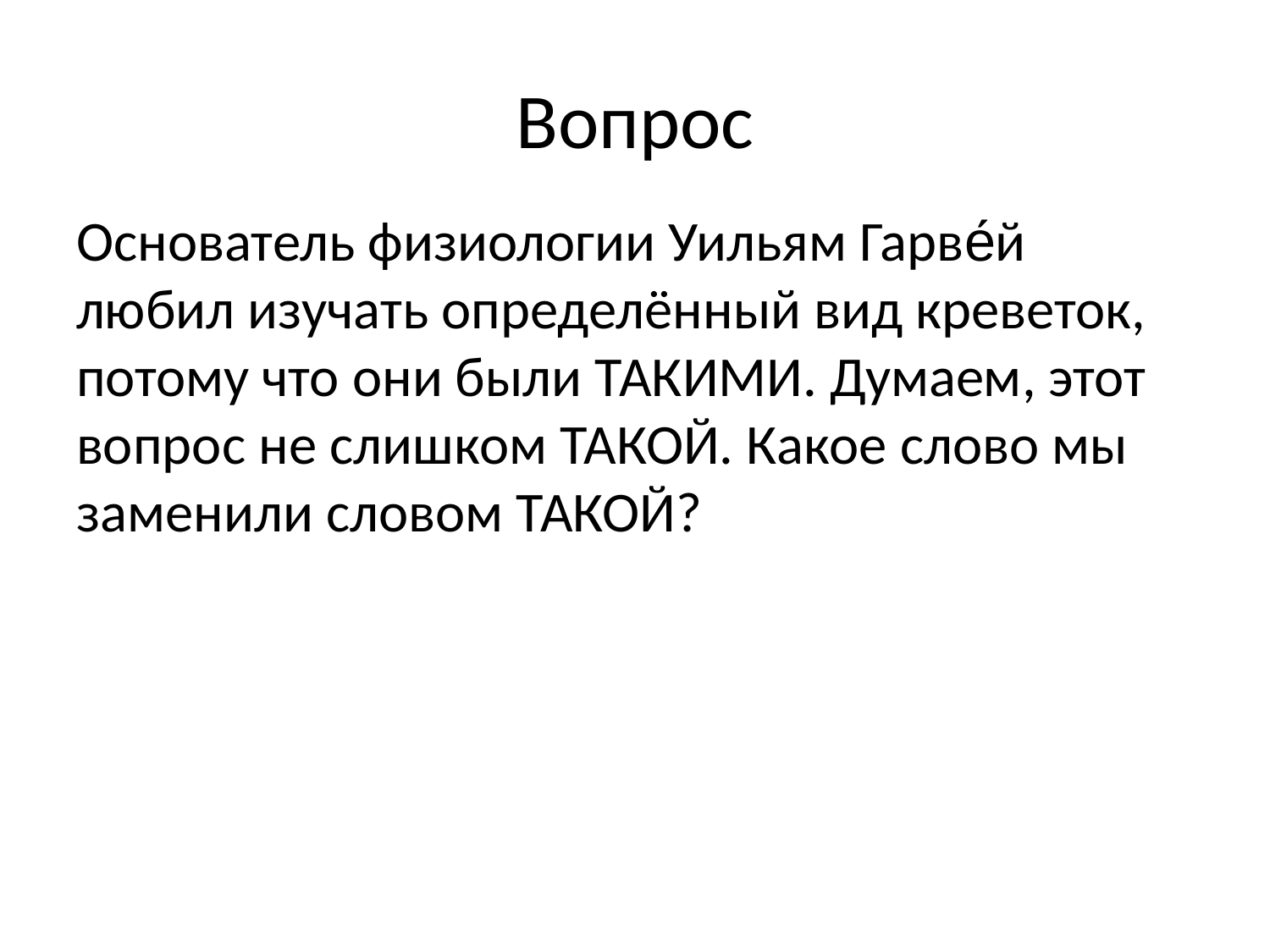

# Вопрос
Основатель физиологии Уильям Гарве́й любил изучать определённый вид креветок, потому что они были ТАКИМИ. Думаем, этот вопрос не слишком ТАКОЙ. Какое слово мы заменили словом ТАКОЙ?